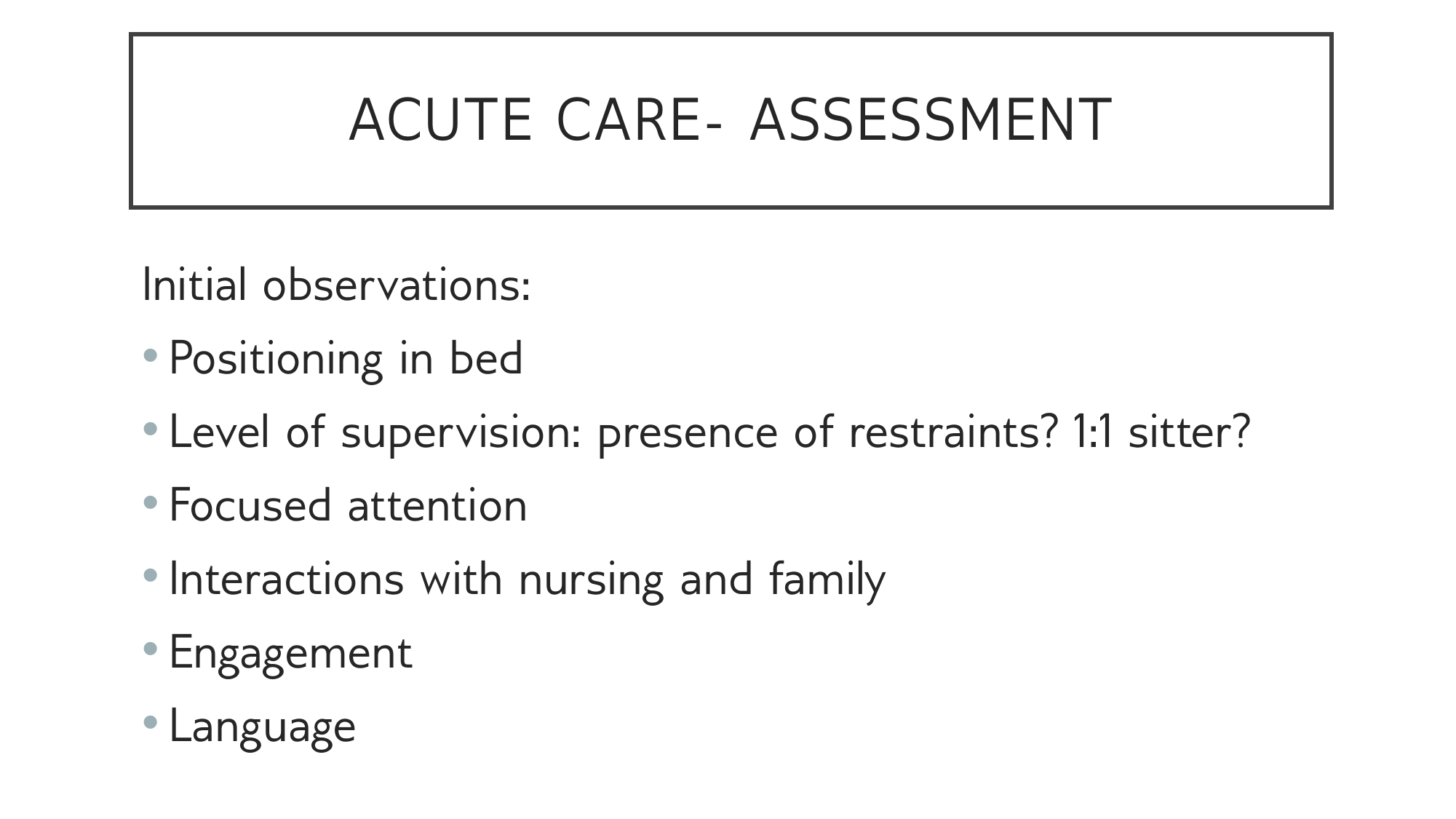

# Acute Care- ASSESSMENT
Initial observations:
Positioning in bed
Level of supervision: presence of restraints? 1:1 sitter?
Focused attention
Interactions with nursing and family
Engagement
Language